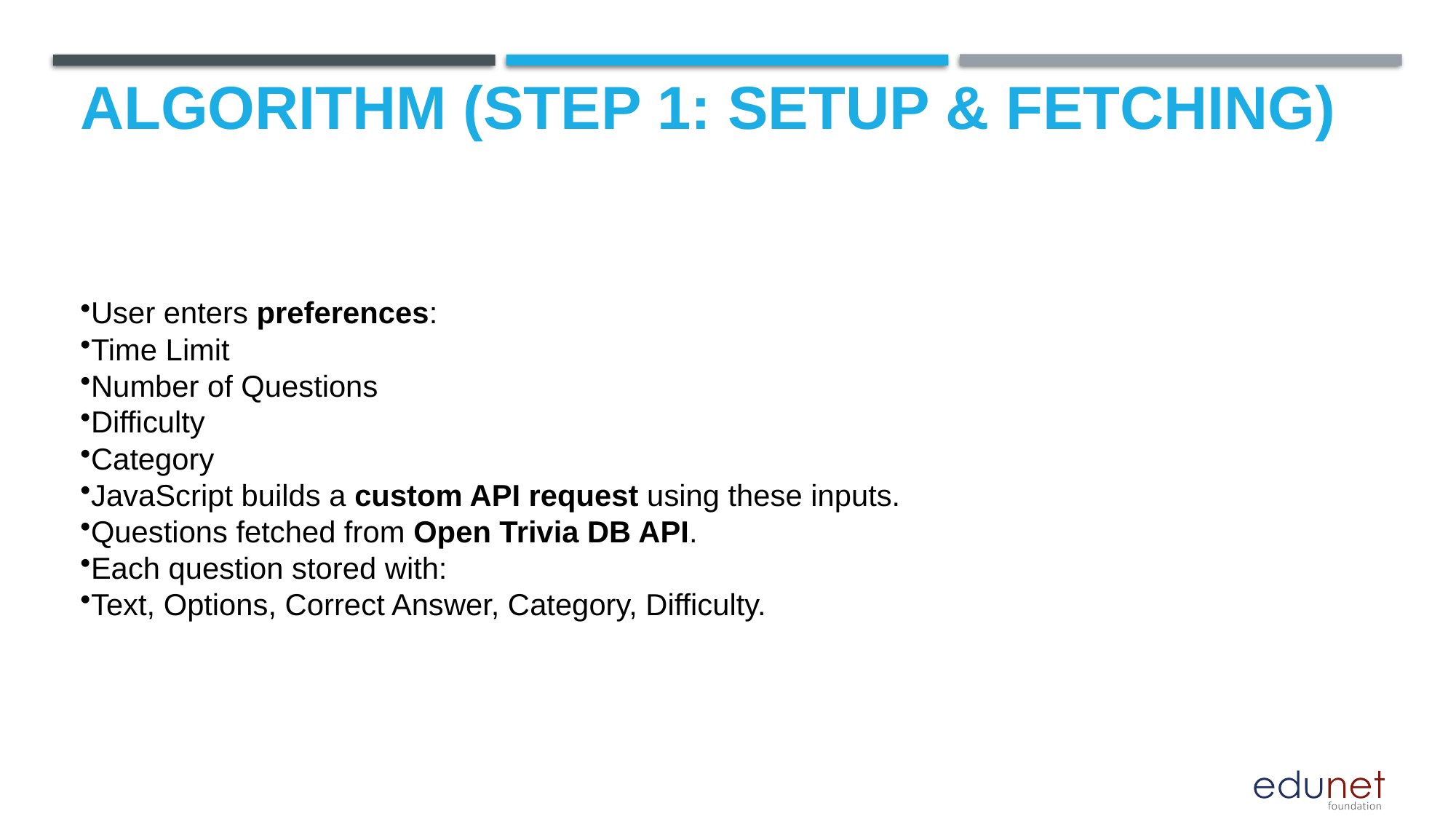

# Algorithm (Step 1: Setup & Fetching)
User enters preferences:
Time Limit
Number of Questions
Difficulty
Category
JavaScript builds a custom API request using these inputs.
Questions fetched from Open Trivia DB API.
Each question stored with:
Text, Options, Correct Answer, Category, Difficulty.